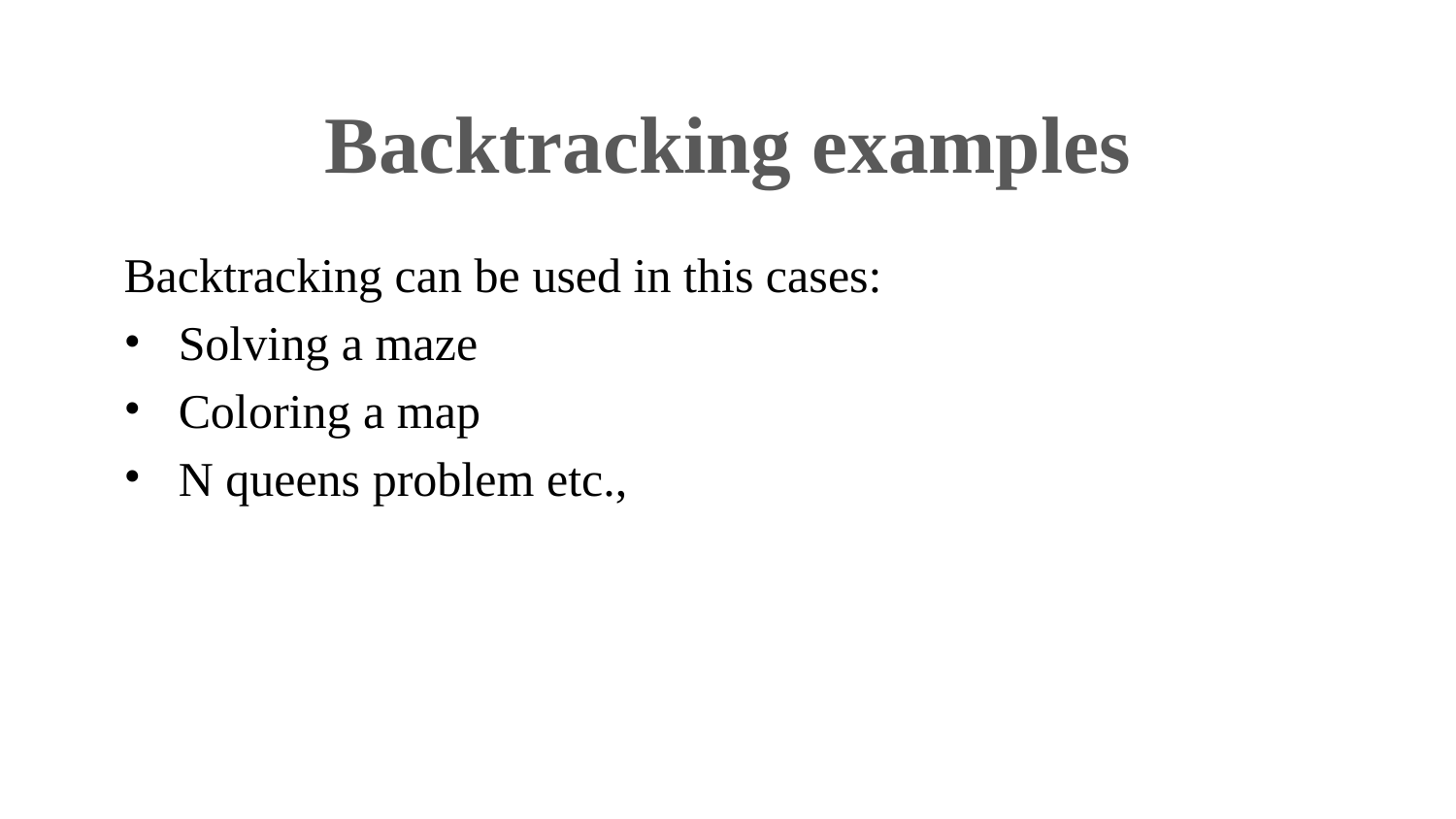

# Backtracking examples
Backtracking can be used in this cases:
Solving a maze
Coloring a map
N queens problem etc.,